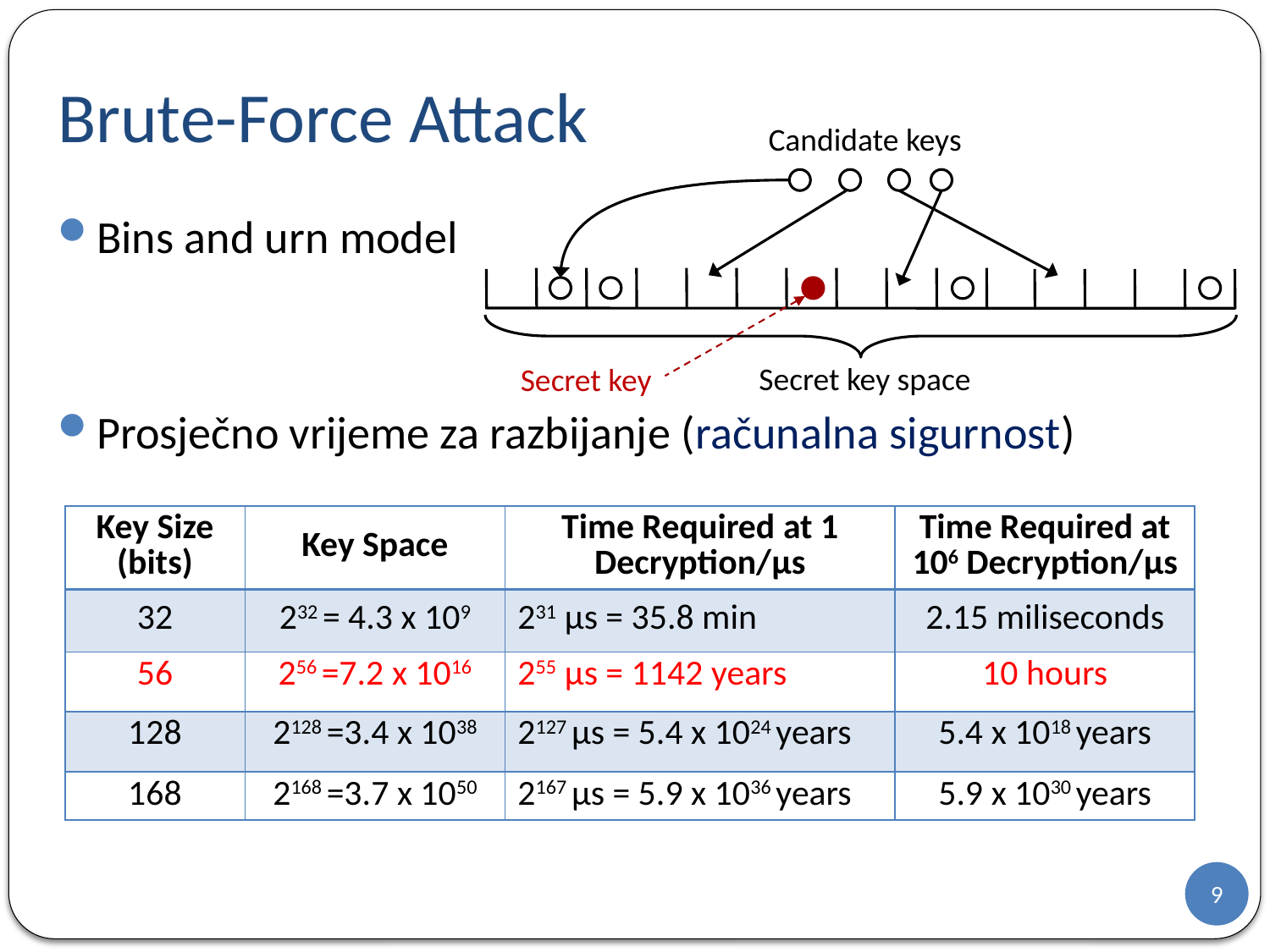

# Brute-Force Attack
Candidate keys

Bins and urn model

Prosječno vrijeme za razbijanje (računalna sigurnost)

Secret key space
Secret key
| Key Size (bits) | Key Space | Time Required at 1 Decryption/μs | Time Required at 106 Decryption/μs |
| --- | --- | --- | --- |
| 32 | 232 = 4.3 x 109 | 231 μs = 35.8 min | 2.15 miliseconds |
| 56 | 256 =7.2 x 1016 | 255 μs = 1142 years | 10 hours |
| 128 | 2128 =3.4 x 1038 | 2127 μs = 5.4 x 1024 years | 5.4 x 1018 years |
| 168 | 2168 =3.7 x 1050 | 2167 μs = 5.9 x 1036 years | 5.9 x 1030 years |
9